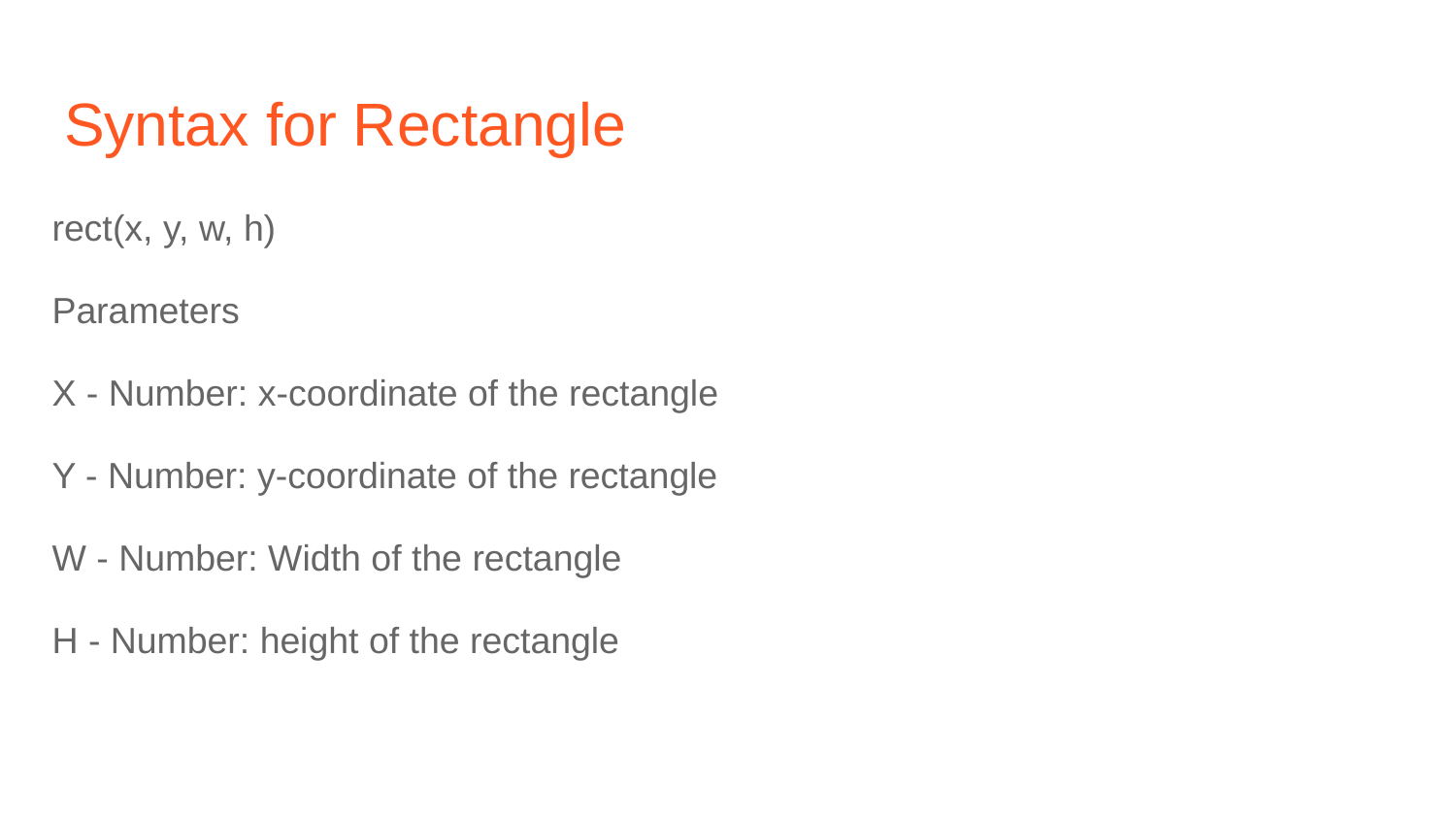

# Syntax for Rectangle
rect(x, y, w, h)
Parameters
X - Number: x-coordinate of the rectangle
Y - Number: y-coordinate of the rectangle
W - Number: Width of the rectangle
H - Number: height of the rectangle